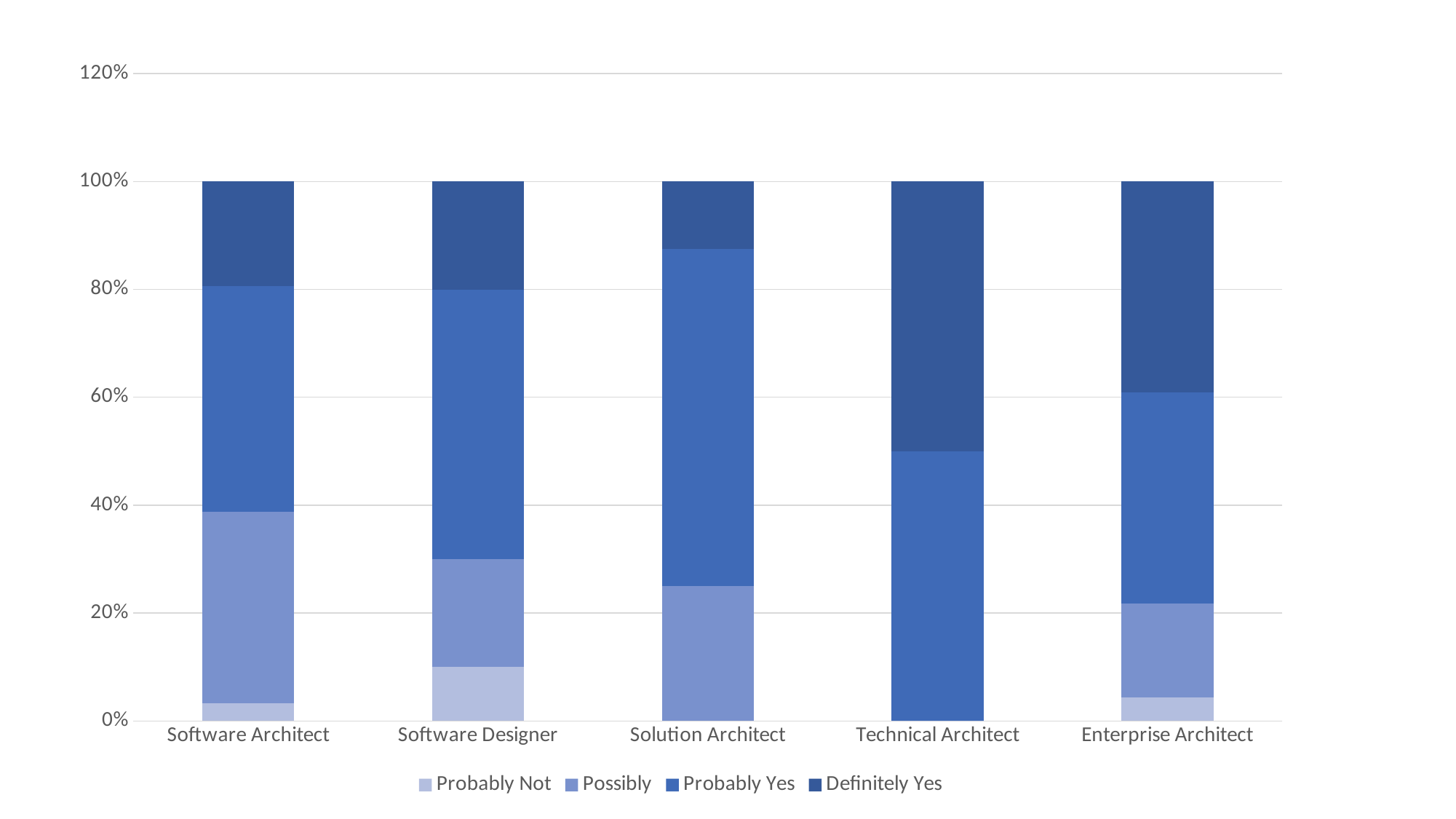

### Chart

| Category | Probably Not | Possibly | Probably Yes | Definitely Yes |
|---|---|---|---|---|
| Software Architect | 0.03225806451612903 | 0.3548387096774194 | 0.41935483870967744 | 0.1935483870967742 |
| Software Designer | 0.1 | 0.2 | 0.5 | 0.2 |
| Solution Architect | 0.0 | 0.25 | 0.625 | 0.125 |
| Technical Architect | 0.0 | 0.0 | 0.5 | 0.5 |
| Enterprise Architect | 0.043478260869565216 | 0.17391304347826086 | 0.391304347826087 | 0.391304347826087 |